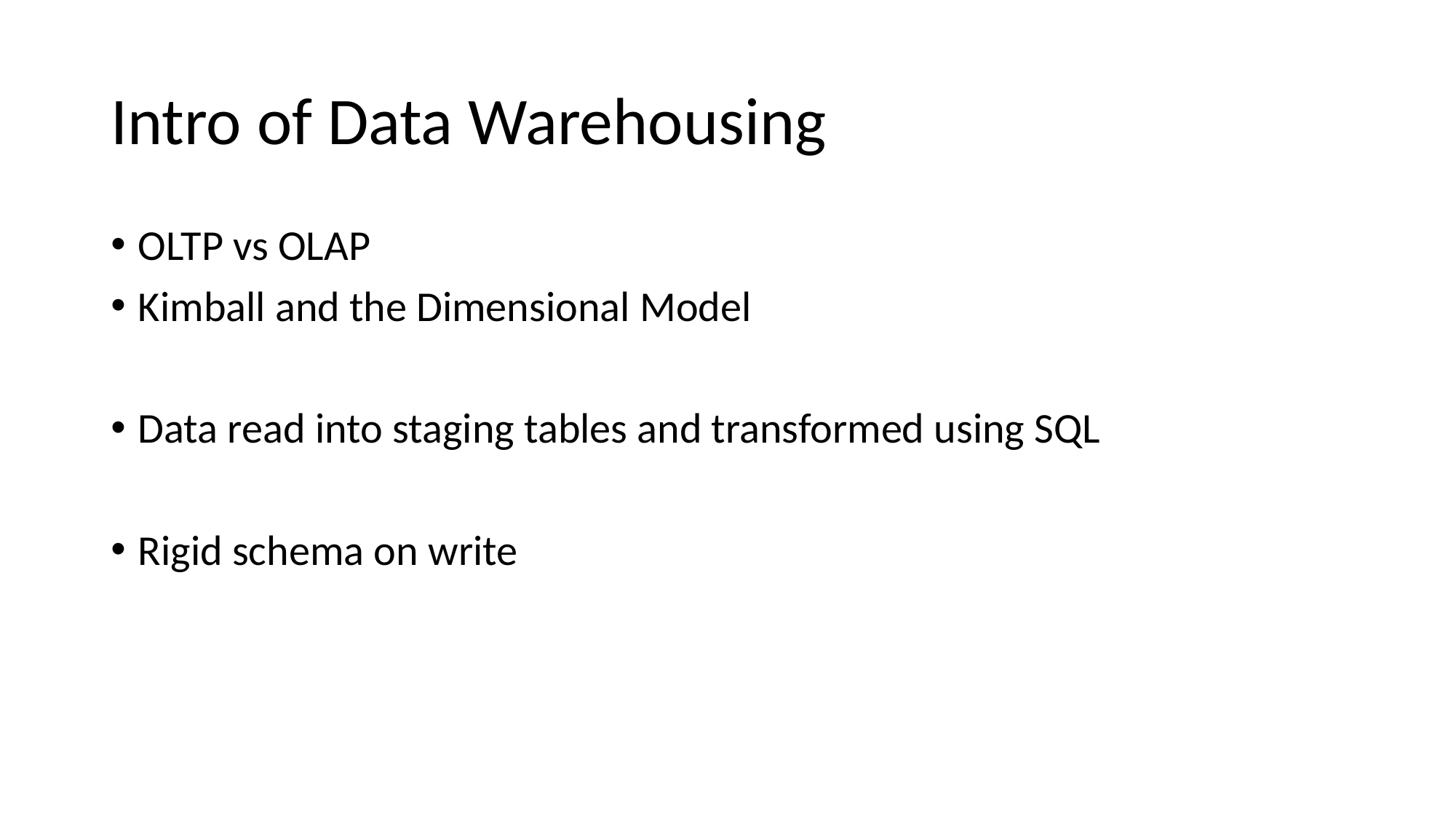

# Intro of Data Warehousing
OLTP vs OLAP
Kimball and the Dimensional Model

Data read into staging tables and transformed using SQL

Rigid schema on write